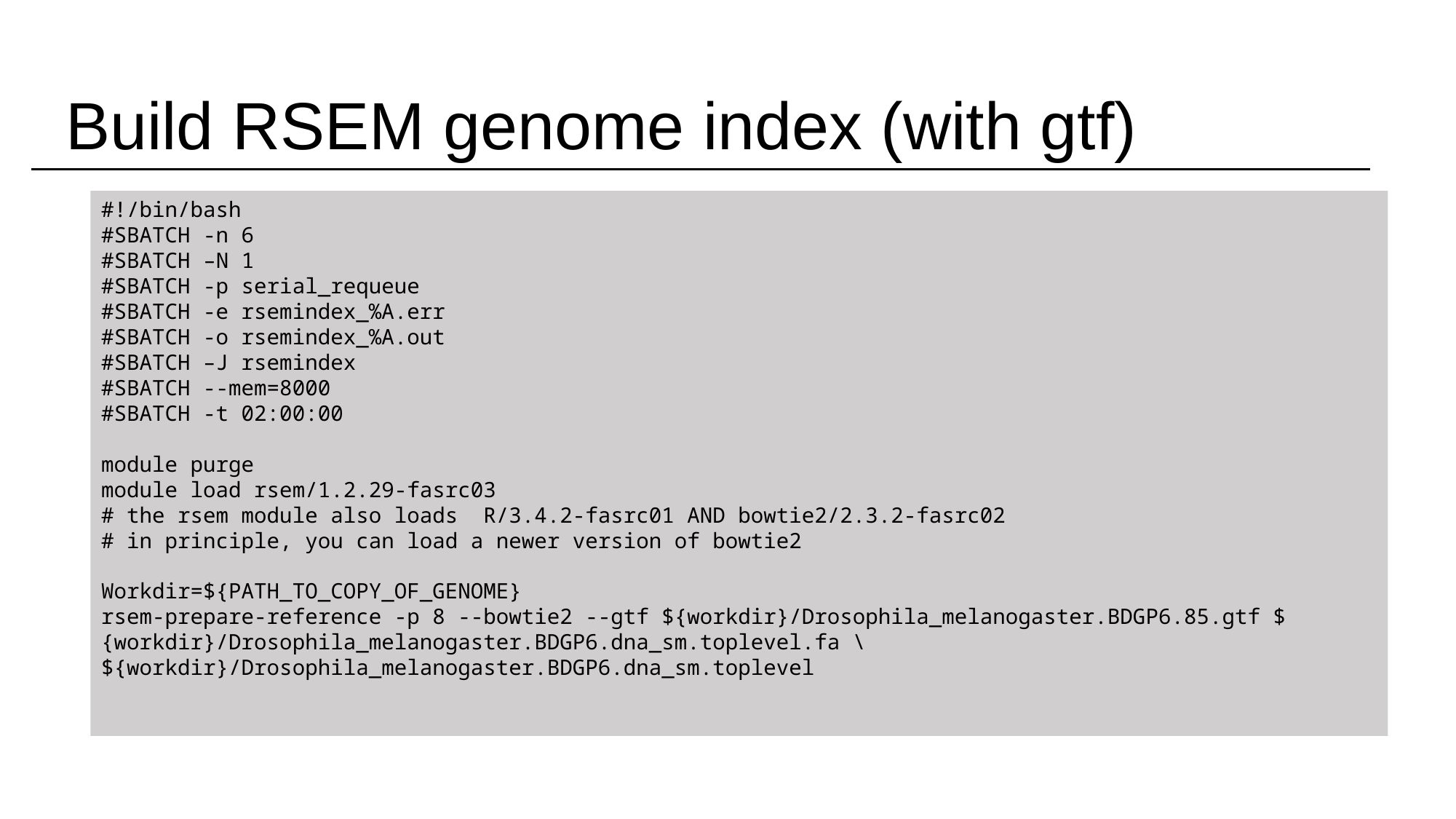

Build RSEM genome index (with gtf)
#!/bin/bash
#SBATCH -n 6
#SBATCH –N 1
#SBATCH -p serial_requeue
#SBATCH -e rsemindex_%A.err
#SBATCH -o rsemindex_%A.out
#SBATCH –J rsemindex
#SBATCH --mem=8000
#SBATCH -t 02:00:00
module purge
module load rsem/1.2.29-fasrc03
# the rsem module also loads  R/3.4.2-fasrc01 AND bowtie2/2.3.2-fasrc02
# in principle, you can load a newer version of bowtie2

Workdir=${PATH_TO_COPY_OF_GENOME}
rsem-prepare-reference -p 8 --bowtie2 --gtf ${workdir}/Drosophila_melanogaster.BDGP6.85.gtf ${workdir}/Drosophila_melanogaster.BDGP6.dna_sm.toplevel.fa \ ${workdir}/Drosophila_melanogaster.BDGP6.dna_sm.toplevel